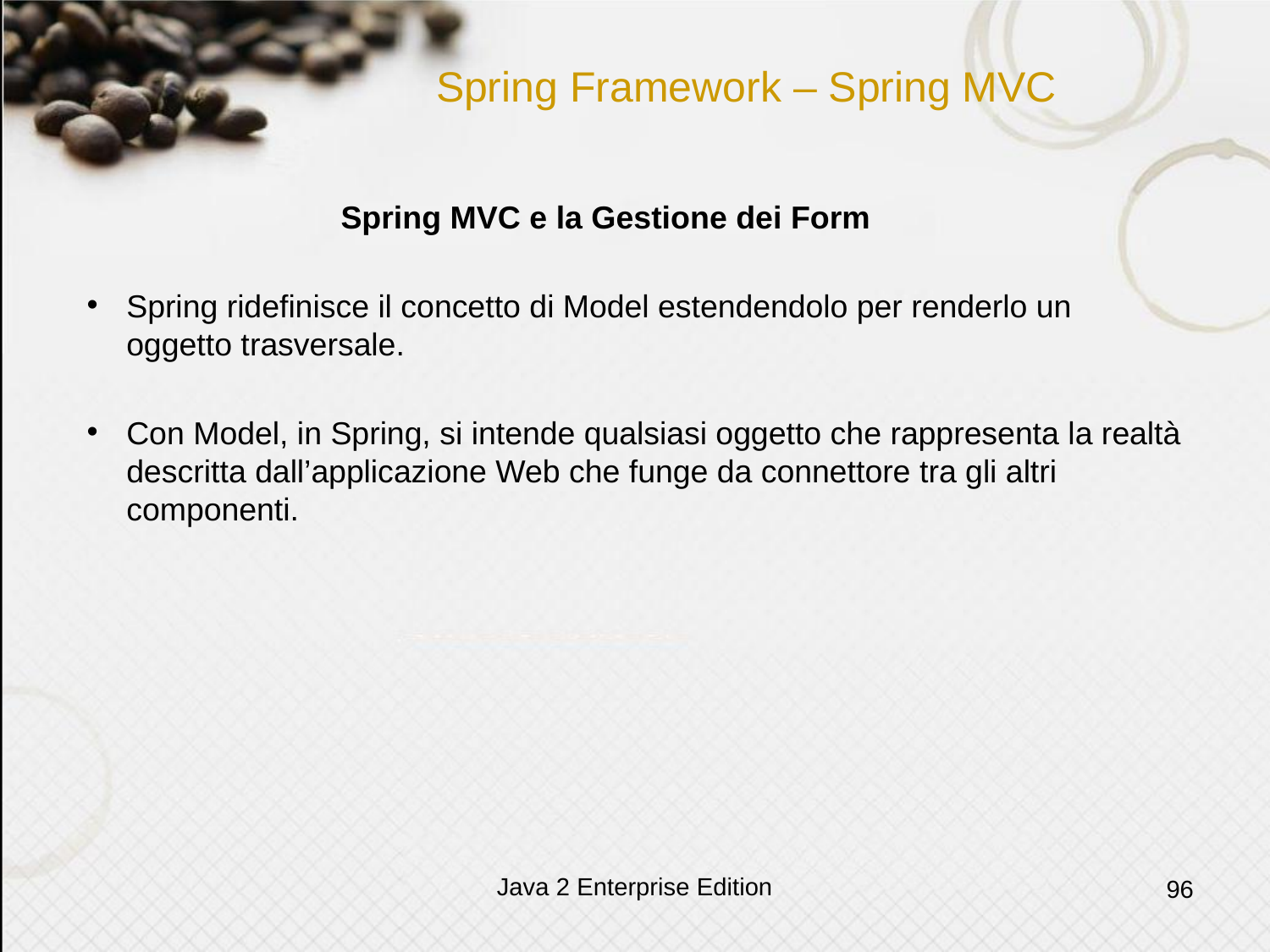

# Spring Framework – Spring MVC
		Spring MVC e la Gestione dei Form

Spring ridefinisce il concetto di Model estendendolo per renderlo un oggetto trasversale.

Con Model, in Spring, si intende qualsiasi oggetto che rappresenta la realtà descritta dall’applicazione Web che funge da connettore tra gli altri componenti.

Java 2 Enterprise Edition
96